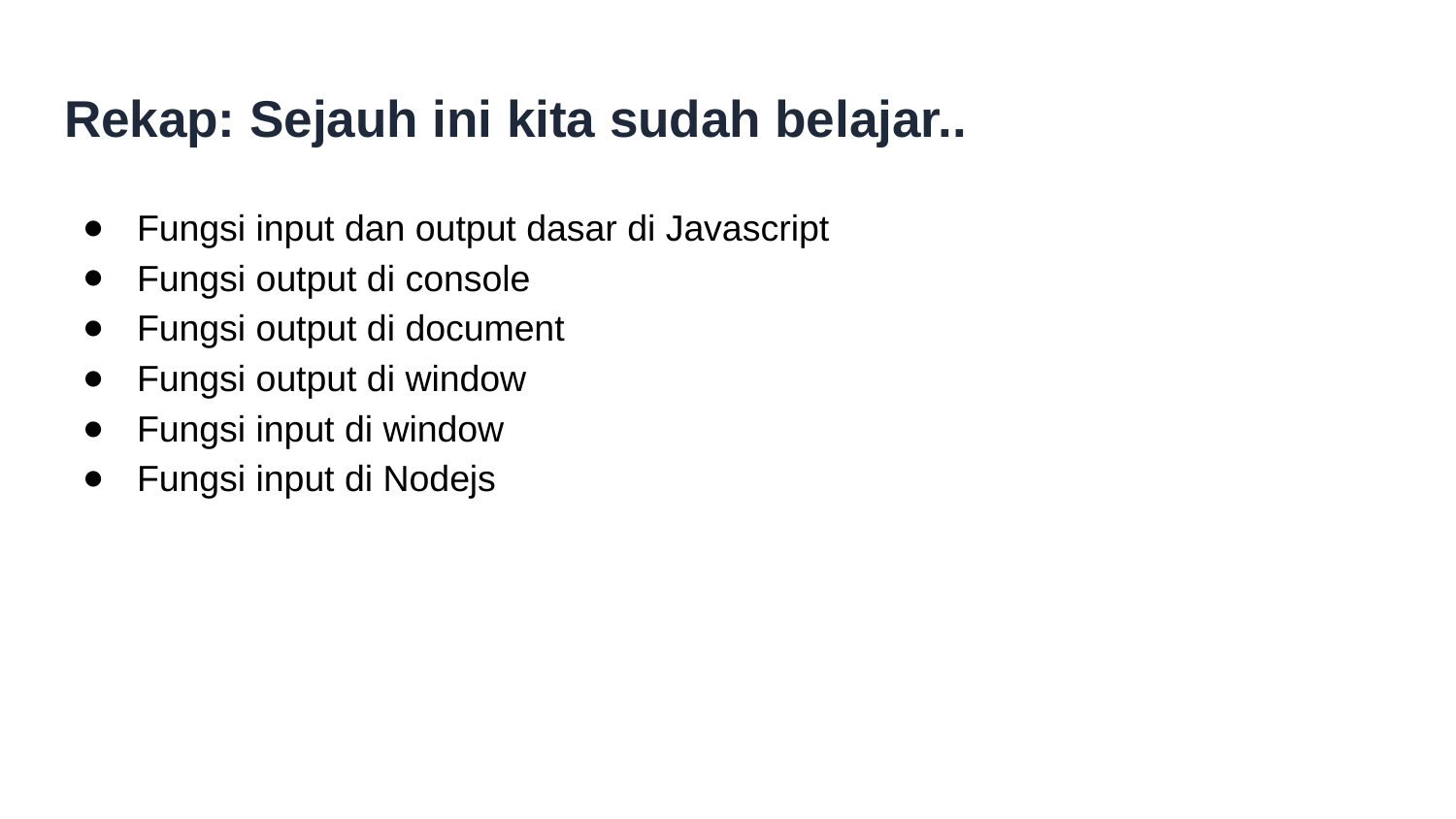

# Rekap: Sejauh ini kita sudah belajar..
Fungsi input dan output dasar di Javascript
Fungsi output di console
Fungsi output di document
Fungsi output di window
Fungsi input di window
Fungsi input di Nodejs